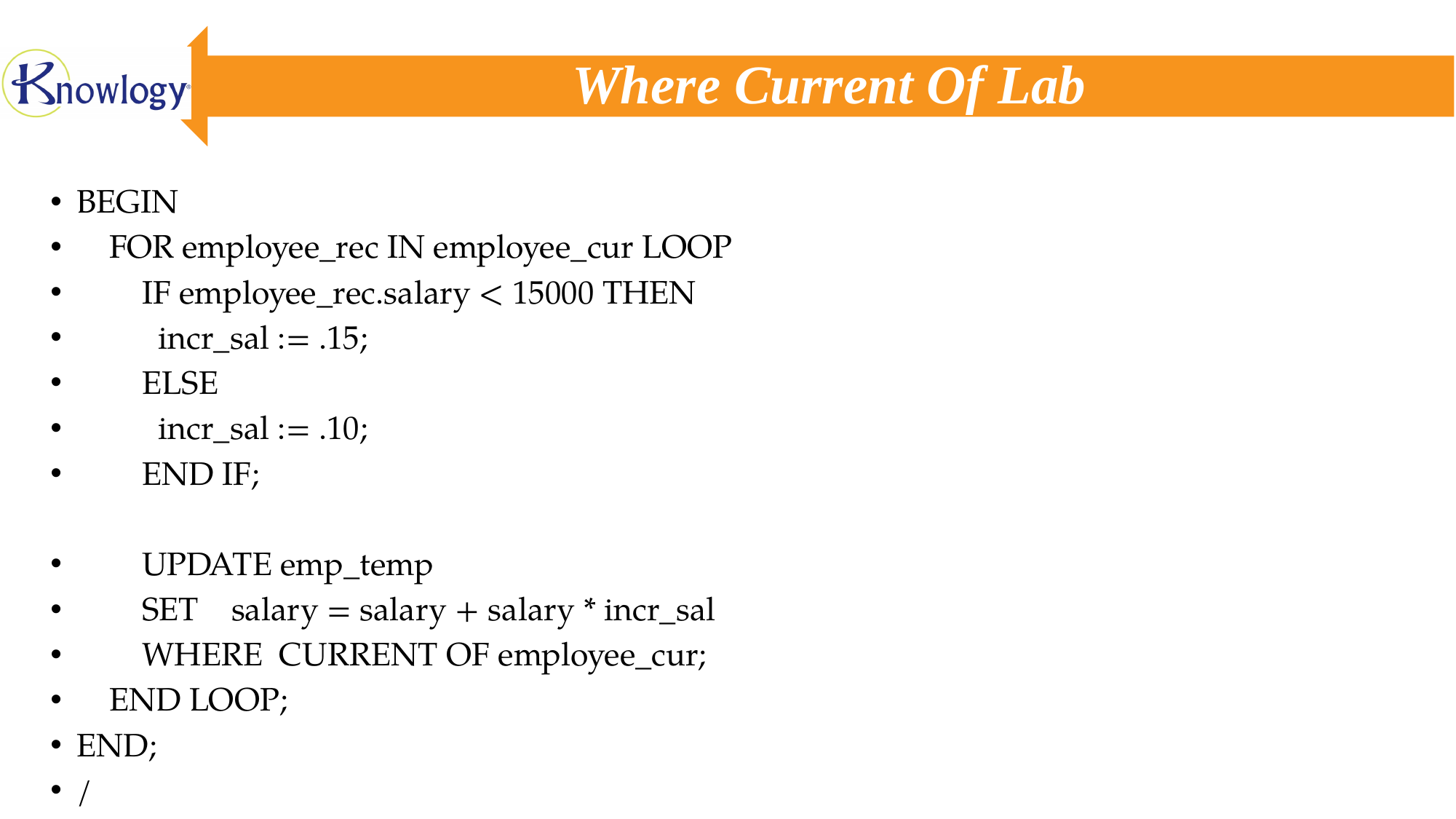

# Where Current Of Lab
BEGIN
    FOR employee_rec IN employee_cur LOOP
        IF employee_rec.salary < 15000 THEN
          incr_sal := .15;
        ELSE
          incr_sal := .10;
        END IF;

        UPDATE emp_temp
        SET    salary = salary + salary * incr_sal
        WHERE  CURRENT OF employee_cur;
    END LOOP;
END;
/